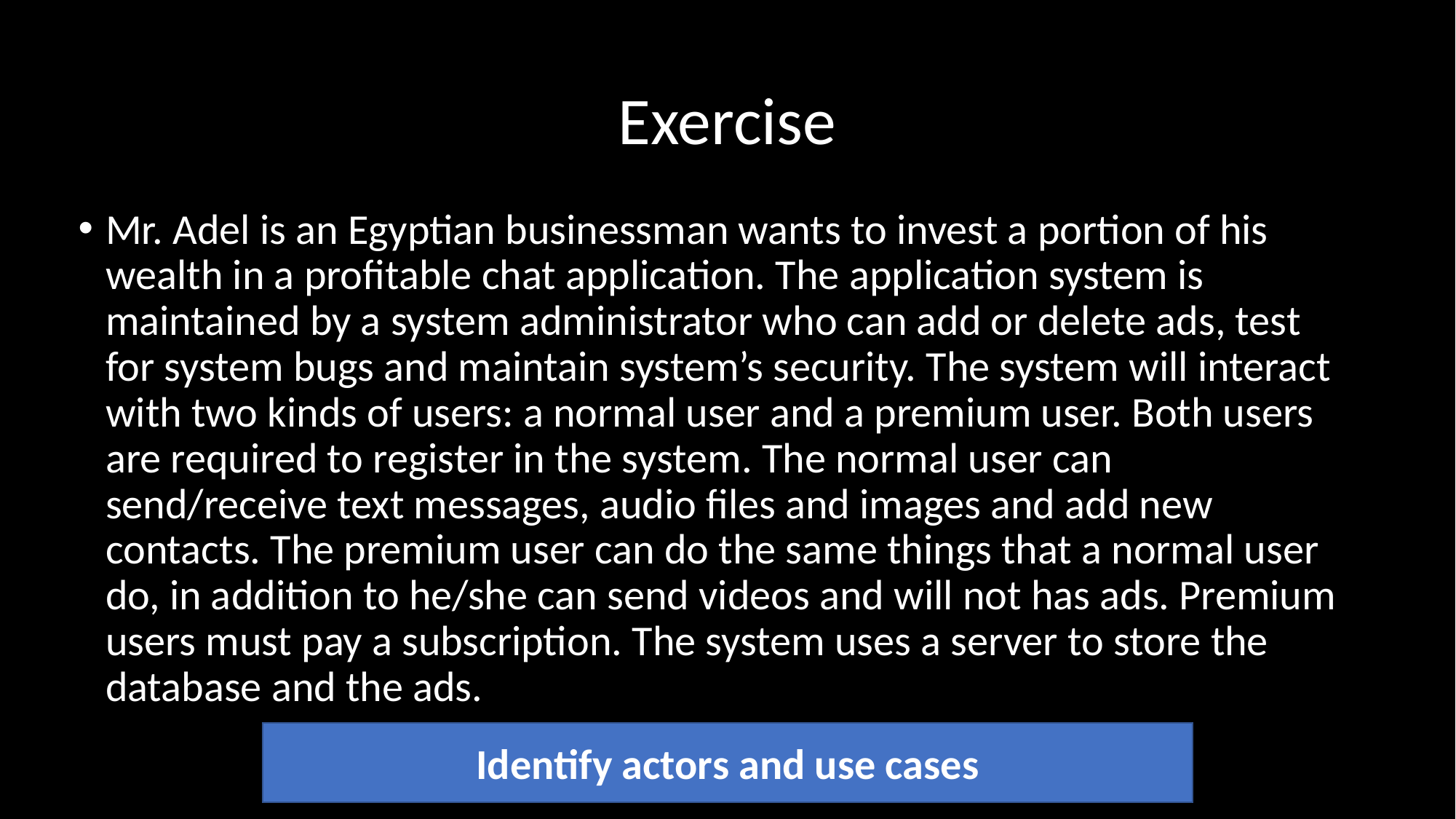

# Exercise
Mr. Adel is an Egyptian businessman wants to invest a portion of his wealth in a profitable chat application. The application system is maintained by a system administrator who can add or delete ads, test for system bugs and maintain system’s security. The system will interact with two kinds of users: a normal user and a premium user. Both users are required to register in the system. The normal user can send/receive text messages, audio files and images and add new contacts. The premium user can do the same things that a normal user do, in addition to he/she can send videos and will not has ads. Premium users must pay a subscription. The system uses a server to store the database and the ads.
Identify actors and use cases